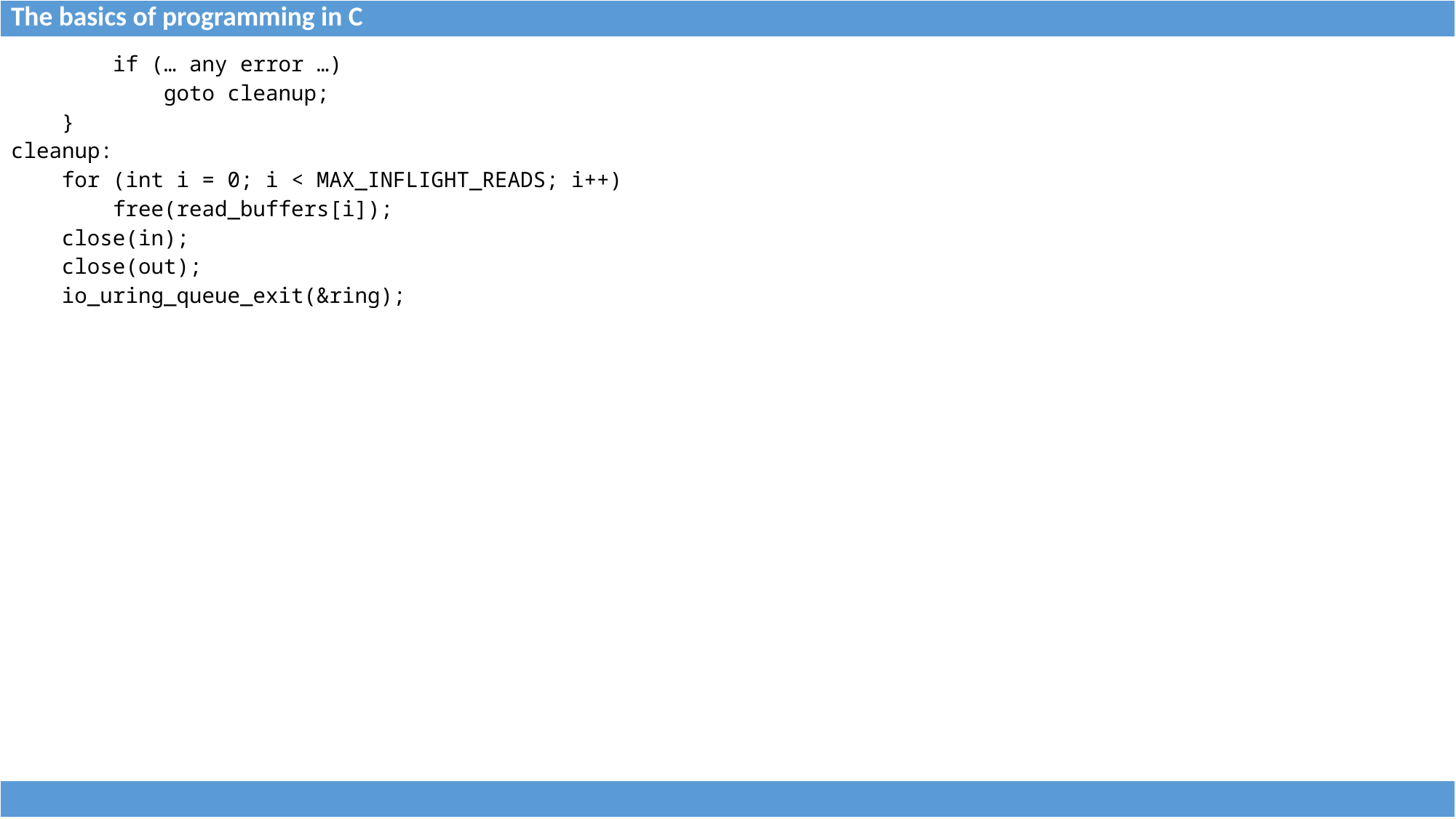

| The basics of programming in C |
| --- |
| if (… any error …) goto cleanup; } cleanup: for (int i = 0; i < MAX\_INFLIGHT\_READS; i++) free(read\_buffers[i]); close(in); close(out); io\_uring\_queue\_exit(&ring); |  |
| --- | --- |
|  |
| --- |